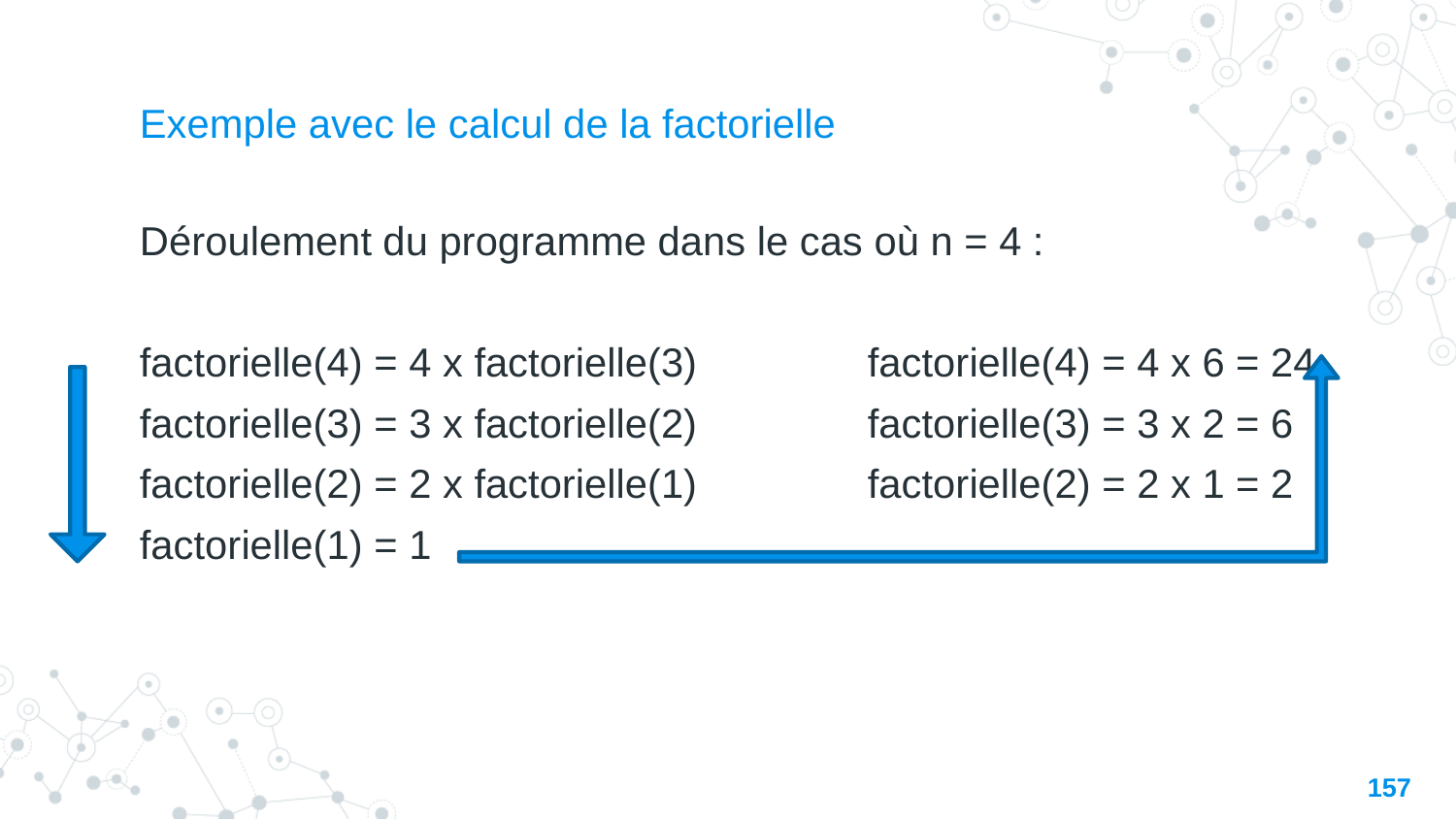

# Exemple avec le calcul de la factorielle
Déroulement du programme dans le cas où n = 4 :

factorielle(4) = 4 x factorielle(3)		factorielle(4) = 4 x 6 = 24
factorielle(3) = 3 x factorielle(2)		factorielle(3) = 3 x 2 = 6
factorielle(2) = 2 x factorielle(1)		factorielle(2) = 2 x 1 = 2
factorielle(1) = 1

157